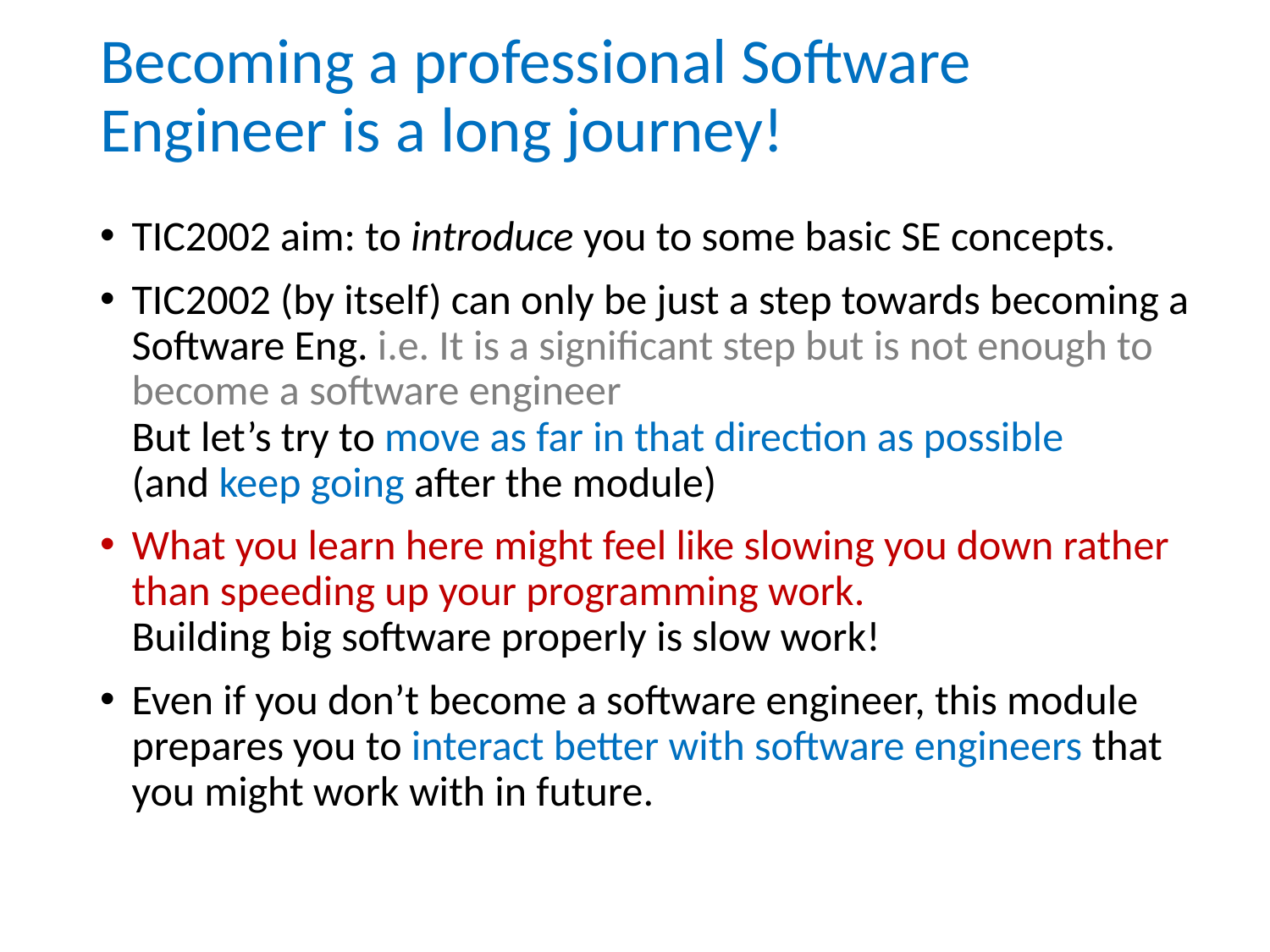

# Becoming a professional Software Engineer is a long journey!
TIC2002 aim: to introduce you to some basic SE concepts.
TIC2002 (by itself) can only be just a step towards becoming a Software Eng. i.e. It is a significant step but is not enough to become a software engineer
But let’s try to move as far in that direction as possible
(and keep going after the module)
What you learn here might feel like slowing you down rather than speeding up your programming work.
Building big software properly is slow work!
Even if you don’t become a software engineer, this module prepares you to interact better with software engineers that you might work with in future.